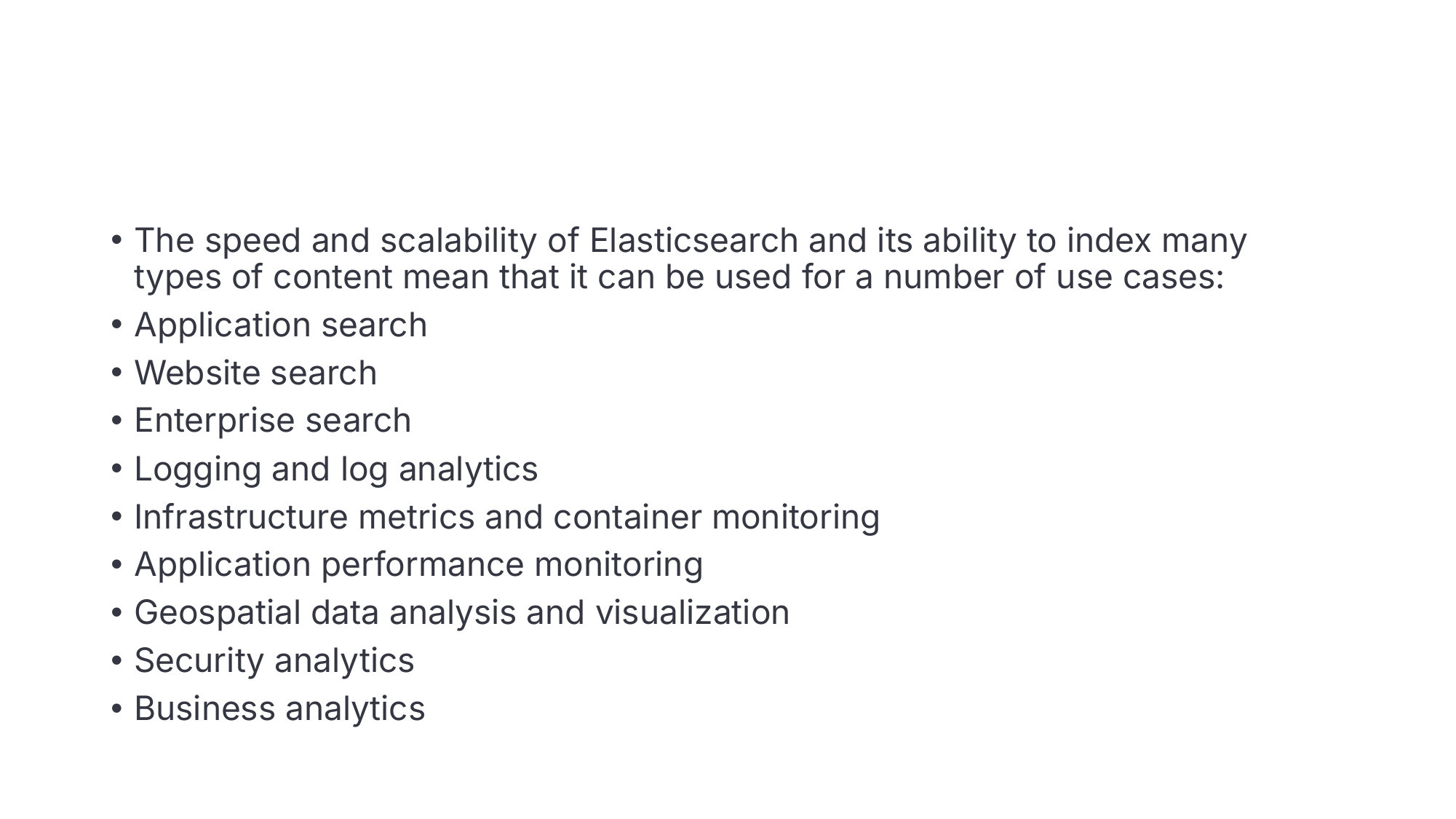

#
The speed and scalability of Elasticsearch and its ability to index many types of content mean that it can be used for a number of use cases:
Application search
Website search
Enterprise search
Logging and log analytics
Infrastructure metrics and container monitoring
Application performance monitoring
Geospatial data analysis and visualization
Security analytics
Business analytics